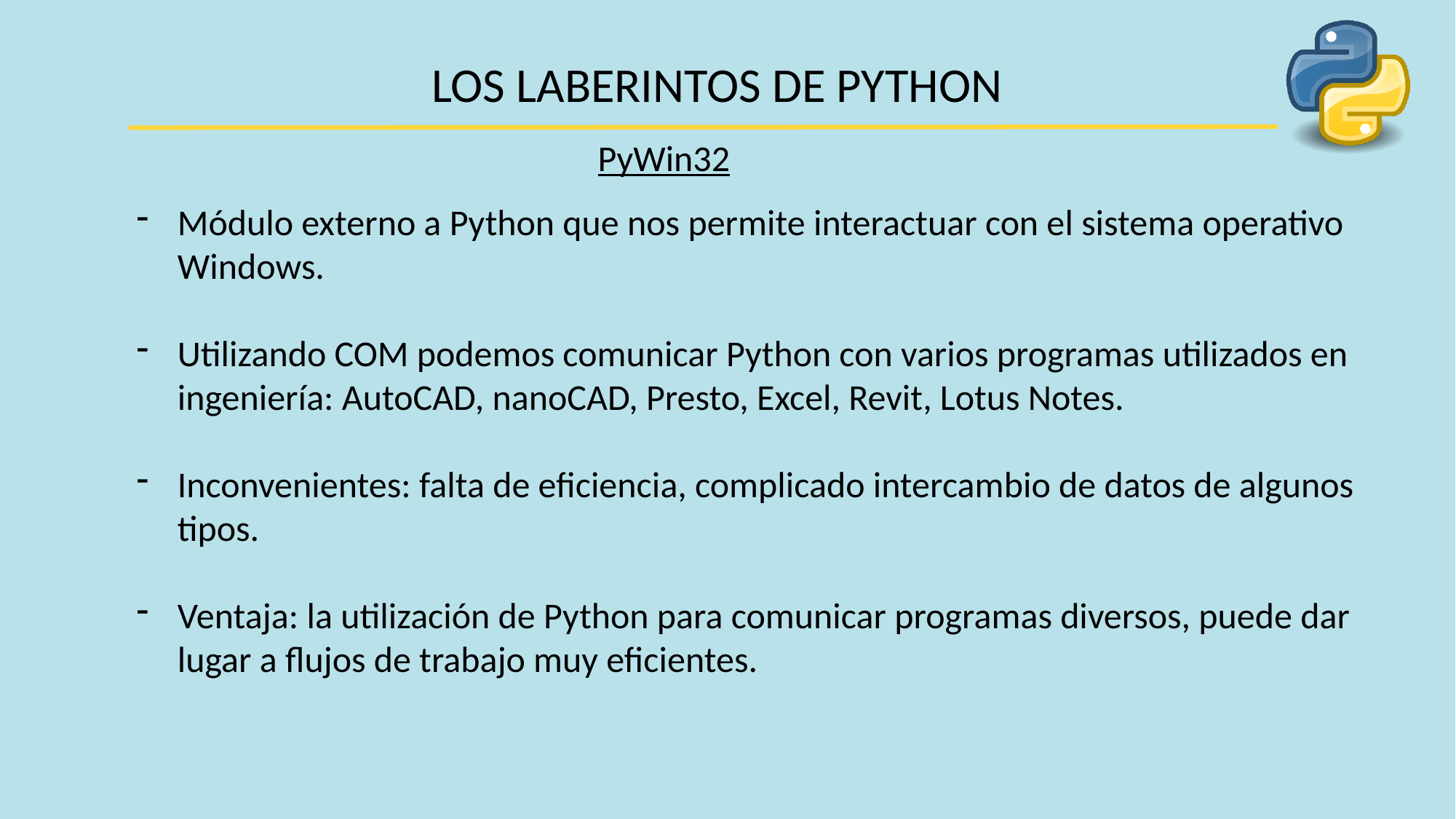

LOS LABERINTOS DE PYTHON
PyWin32
Módulo externo a Python que nos permite interactuar con el sistema operativo Windows.

Utilizando COM podemos comunicar Python con varios programas utilizados en ingeniería: AutoCAD, nanoCAD, Presto, Excel, Revit, Lotus Notes.

Inconvenientes: falta de eficiencia, complicado intercambio de datos de algunos tipos.

Ventaja: la utilización de Python para comunicar programas diversos, puede dar lugar a flujos de trabajo muy eficientes.